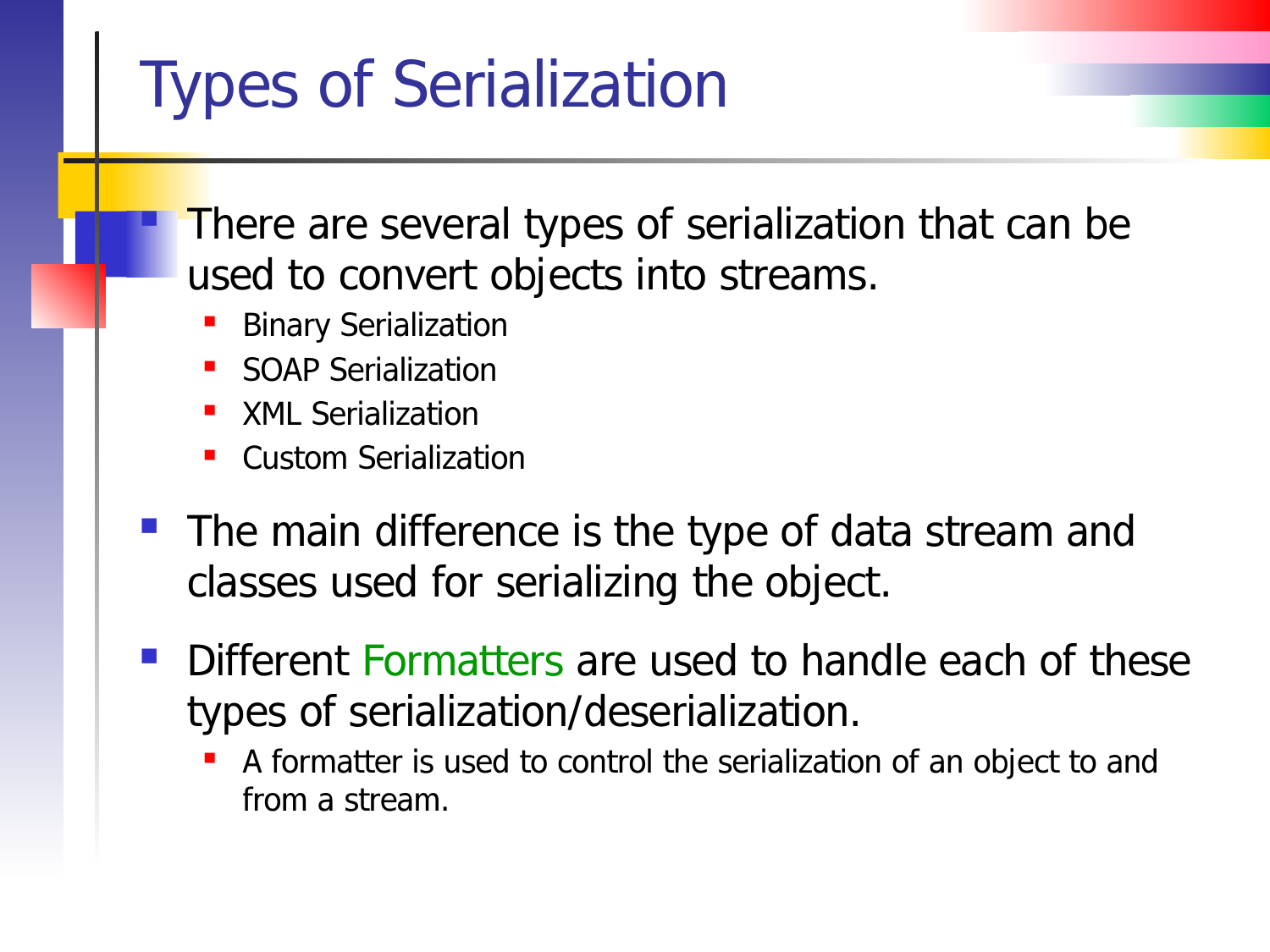

# Types of Serialization
There are several types of serialization that can be used to convert objects into streams.
Binary Serialization
SOAP Serialization
XML Serialization
Custom Serialization

The main difference is the type of data stream and classes used for serializing the object.

Different Formatters are used to handle each of these types of serialization/deserialization.
A formatter is used to control the serialization of an object to and from a stream.